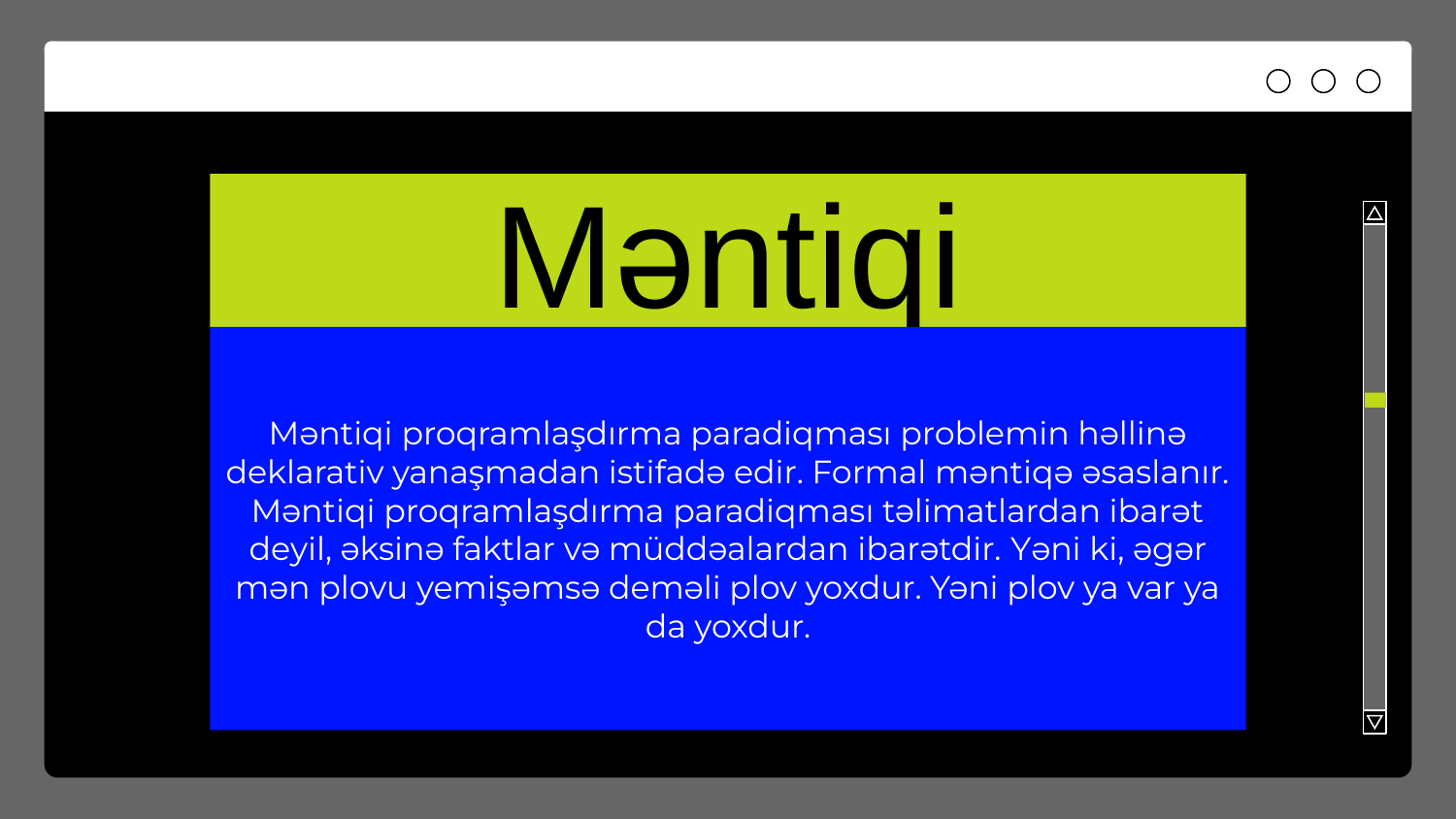

# Məntiqi

Məntiqi proqramlaşdırma paradiqması problemin həllinə deklarativ yanaşmadan istifadə edir. Formal məntiqə əsaslanır. Məntiqi proqramlaşdırma paradiqması təlimatlardan ibarət deyil, əksinə faktlar və müddəalardan ibarətdir. Yəni ki, əgər mən plovu yemişəmsə deməli plov yoxdur. Yəni plov ya var ya da yoxdur.